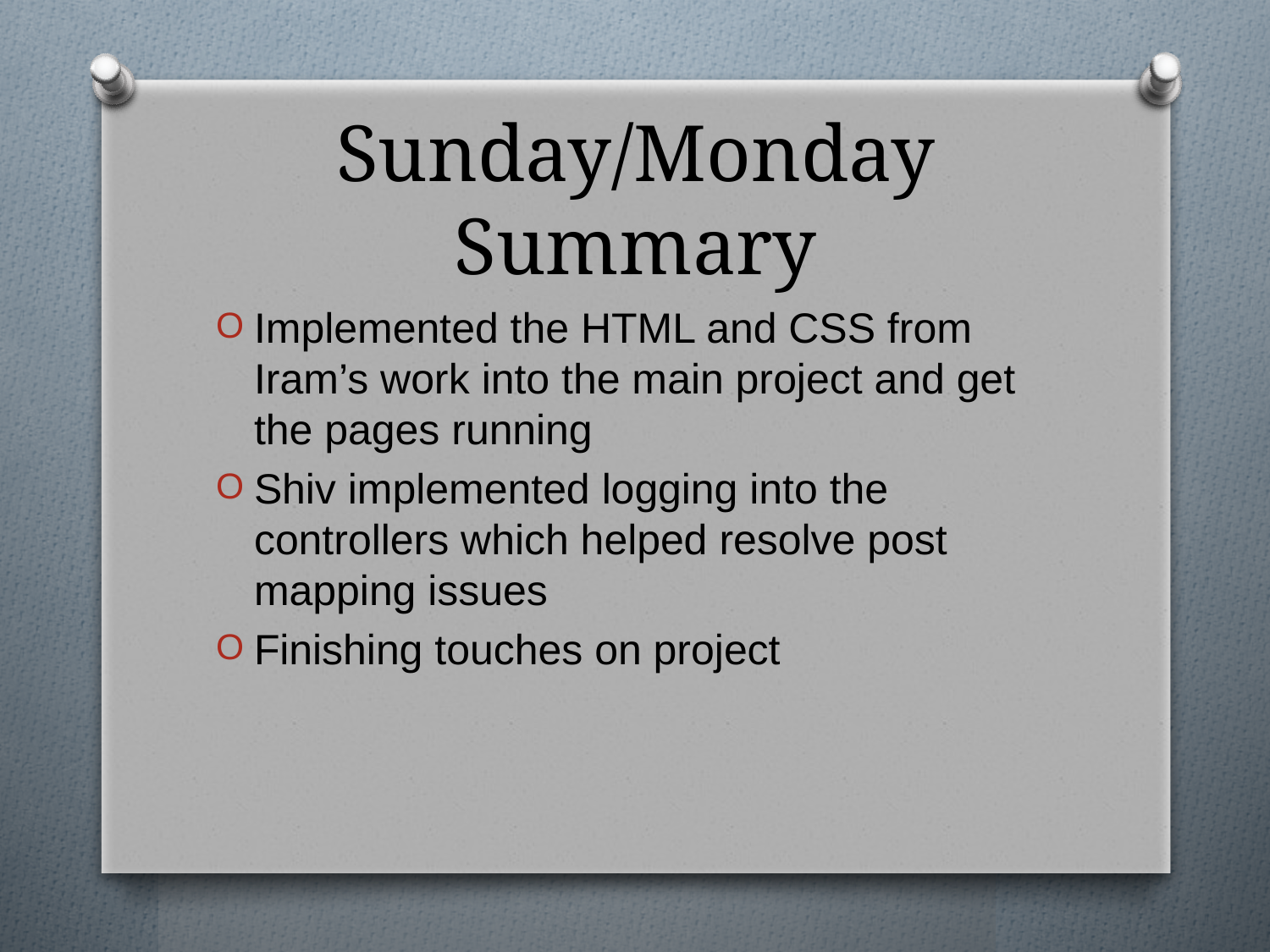

# Sunday/Monday Summary
Implemented the HTML and CSS from Iram’s work into the main project and get the pages running
Shiv implemented logging into the controllers which helped resolve post mapping issues
Finishing touches on project